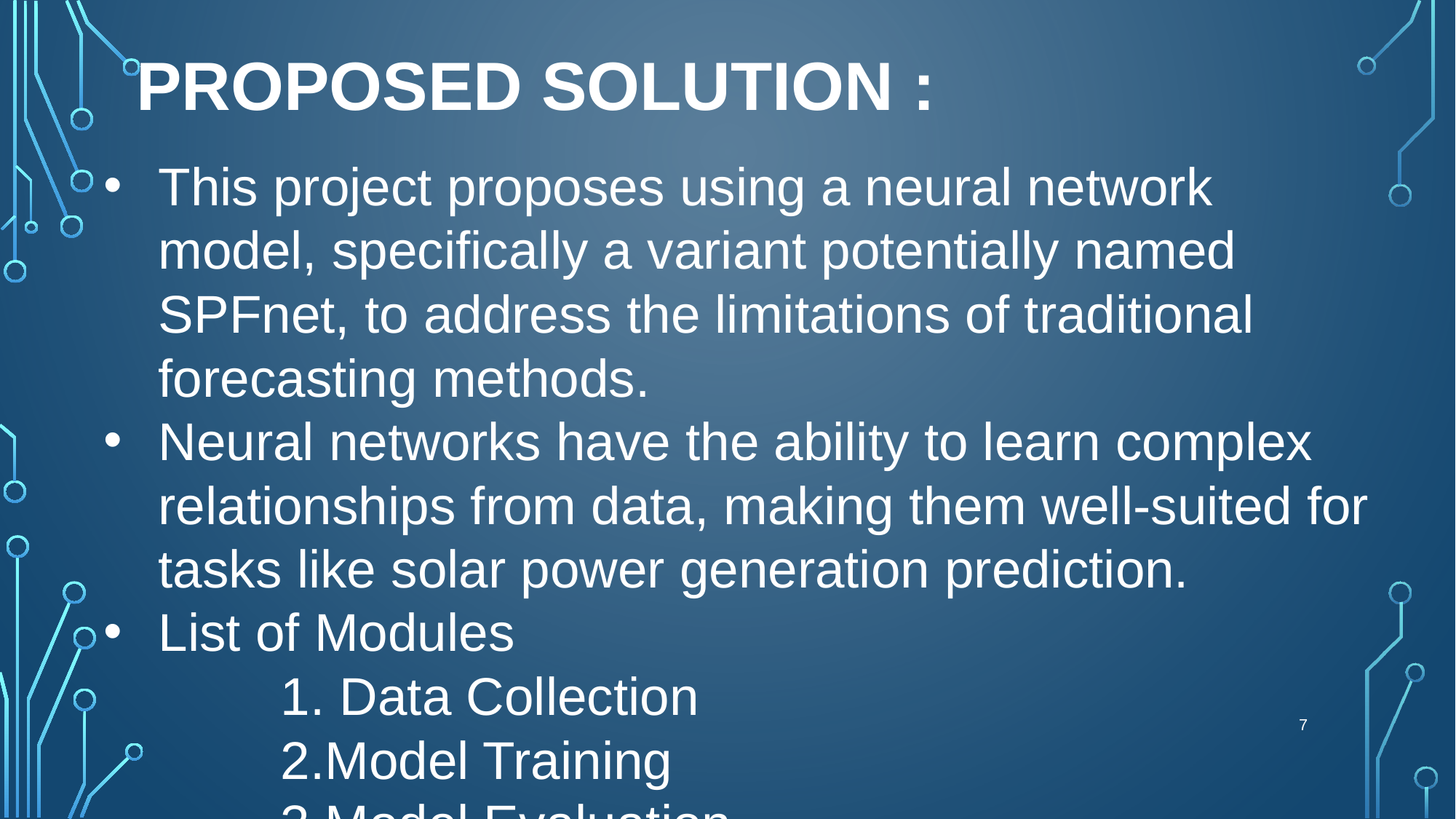

# Proposed solution :
This project proposes using a neural network model, specifically a variant potentially named SPFnet, to address the limitations of traditional forecasting methods.
Neural networks have the ability to learn complex relationships from data, making them well-suited for tasks like solar power generation prediction.
List of Modules
            1. Data Collection
            2.Model Training
            3.Model Evaluation
7